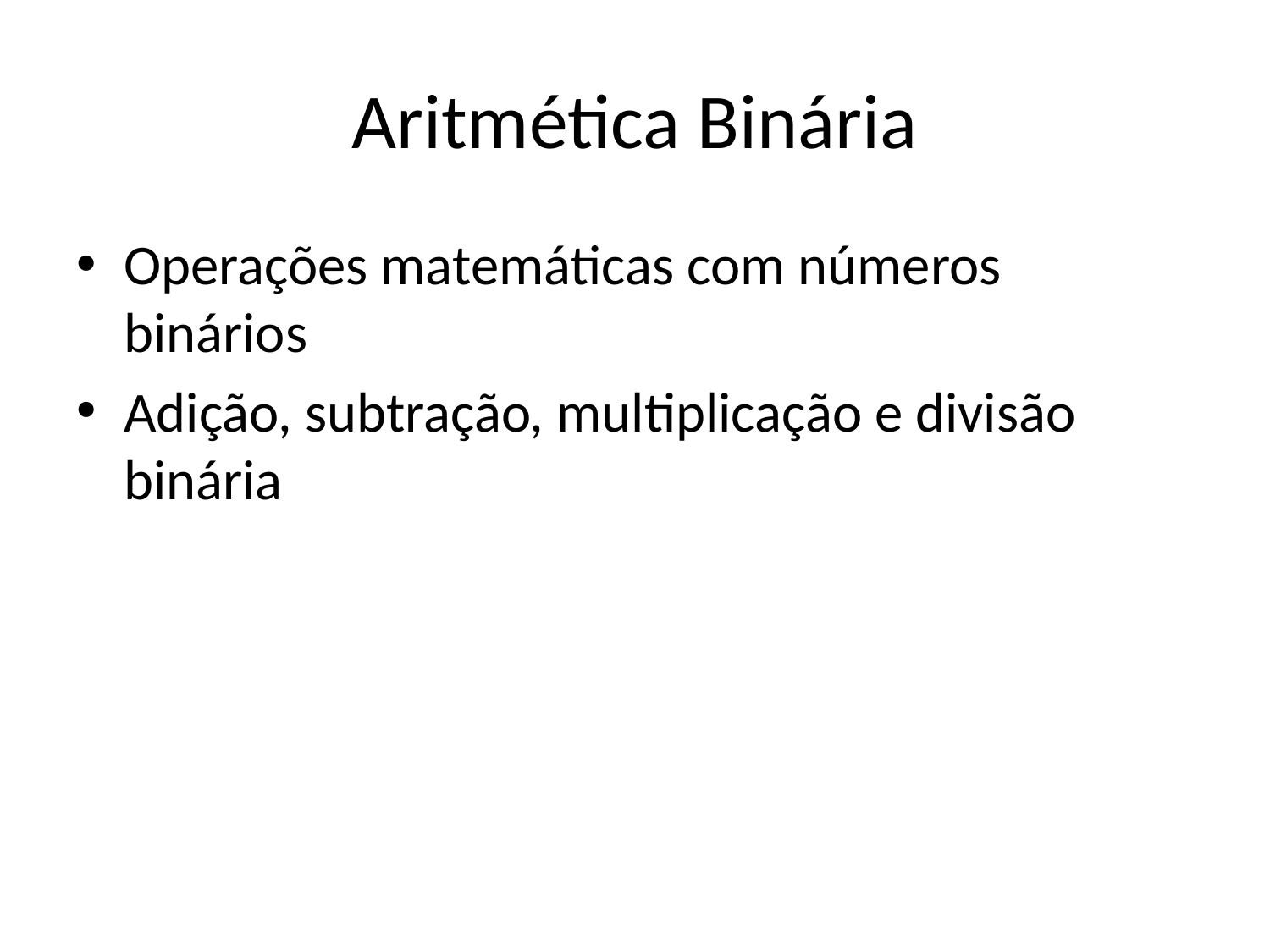

# Aritmética Binária
Operações matemáticas com números binários
Adição, subtração, multiplicação e divisão binária